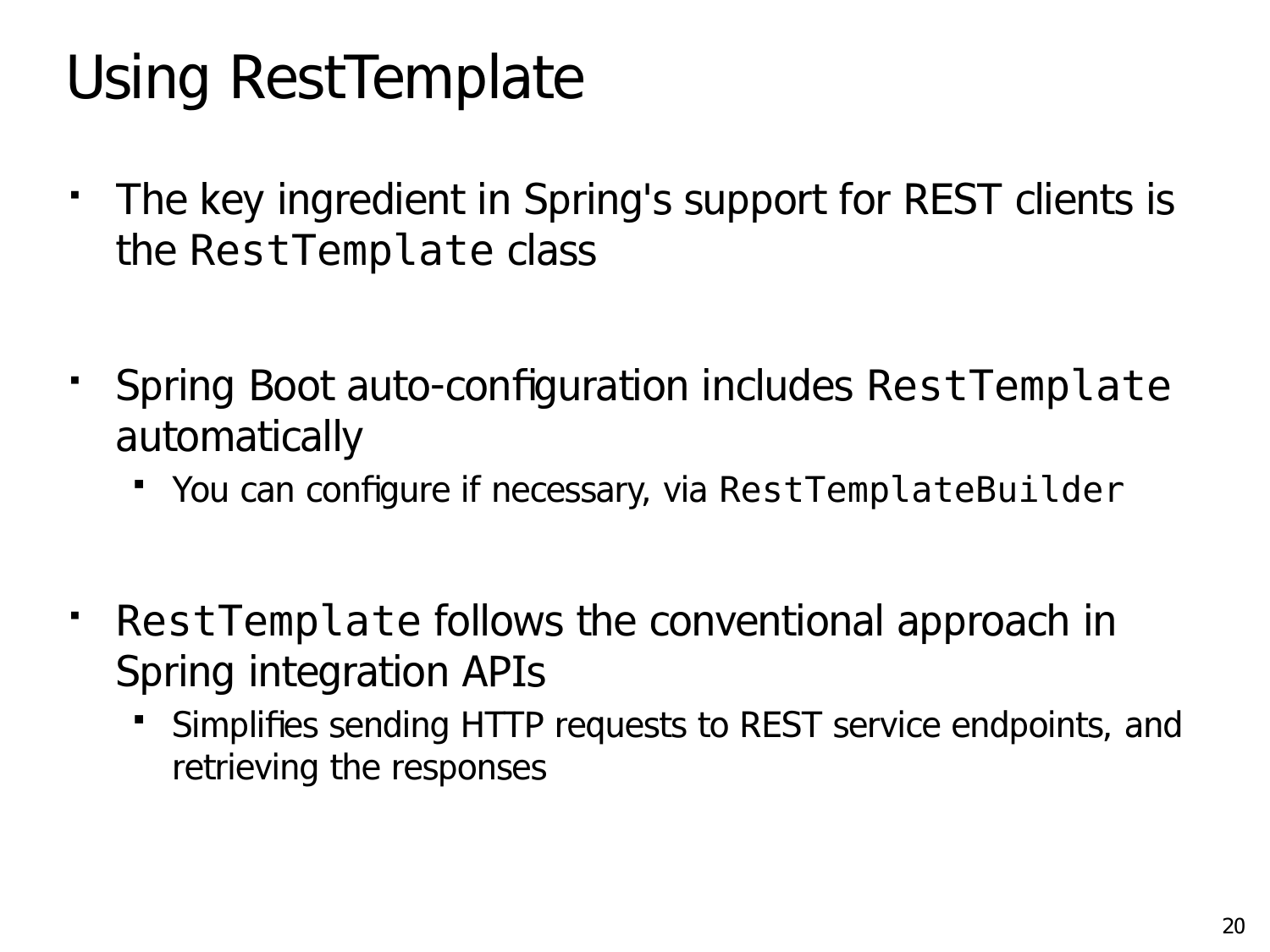

# Using RestTemplate
The key ingredient in Spring's support for REST clients is the RestTemplate class

Spring Boot auto-configuration includes RestTemplate automatically
You can configure if necessary, via RestTemplateBuilder

RestTemplate follows the conventional approach in Spring integration APIs
Simplifies sending HTTP requests to REST service endpoints, and retrieving the responses

20